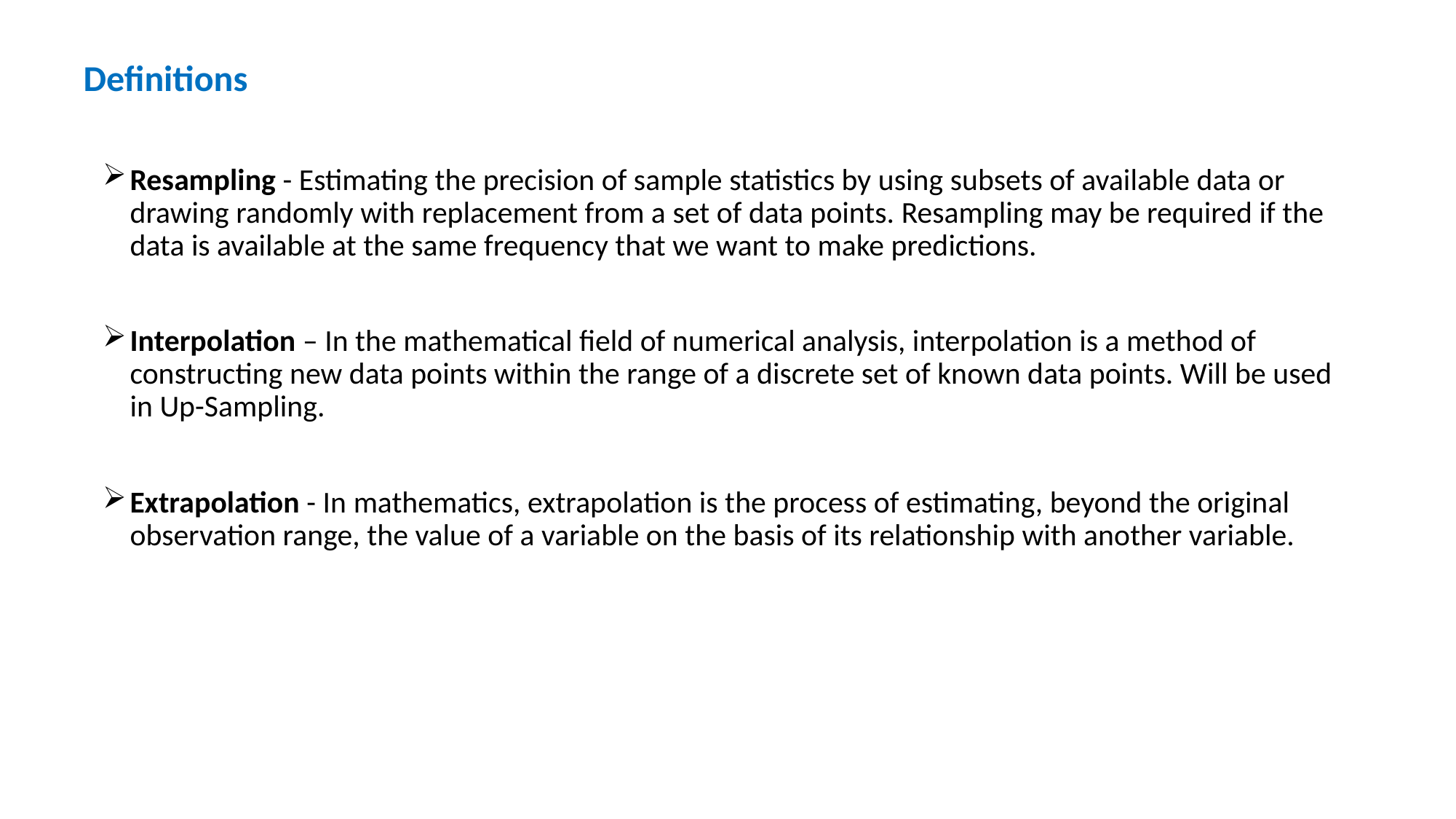

# Definitions
Resampling - Estimating the precision of sample statistics by using subsets of available data or drawing randomly with replacement from a set of data points. Resampling may be required if the data is available at the same frequency that we want to make predictions.

Interpolation – In the mathematical field of numerical analysis, interpolation is a method of constructing new data points within the range of a discrete set of known data points. Will be used in Up-Sampling.

Extrapolation - In mathematics, extrapolation is the process of estimating, beyond the original observation range, the value of a variable on the basis of its relationship with another variable.